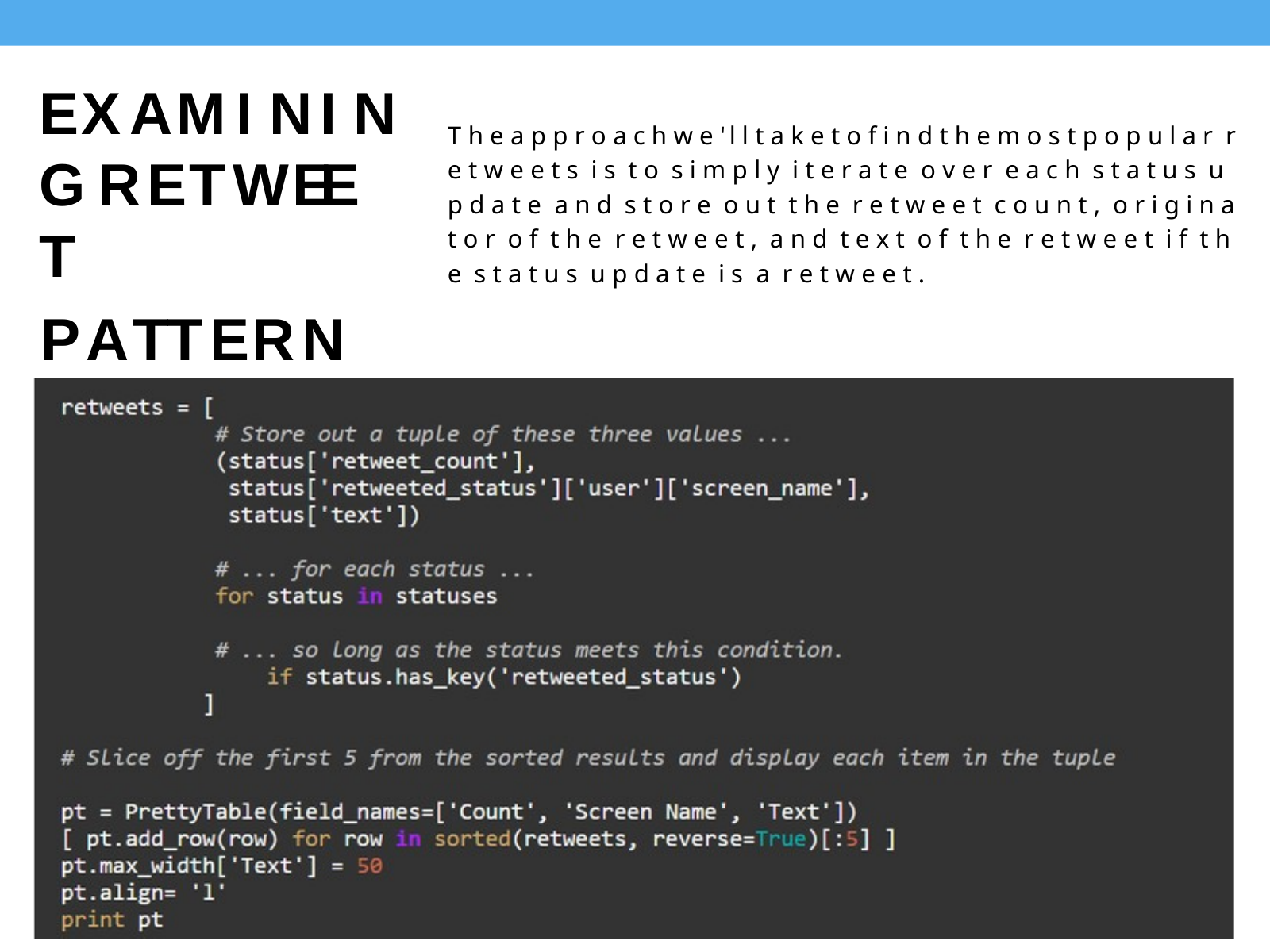

E X A M I N I N G  R E T W E E T
P A T T E R N S
T h e a p p r o a c h w e ' l l t a k e t o f i n d t h e m o s t p o p u l a r  r e t w e e t s i s t o s i m p l y i t e r a t e o v e r e a c h s t a t u s u p d a t e  a n d s t o r e o u t t h e r e t w e e t c o u n t , o r i g i n a t o r o f t h e  r e t w e e t , a n d t e x t o f t h e r e t w e e t i f t h e s t a t u s u p d a t e i s  a r e t w e e t .